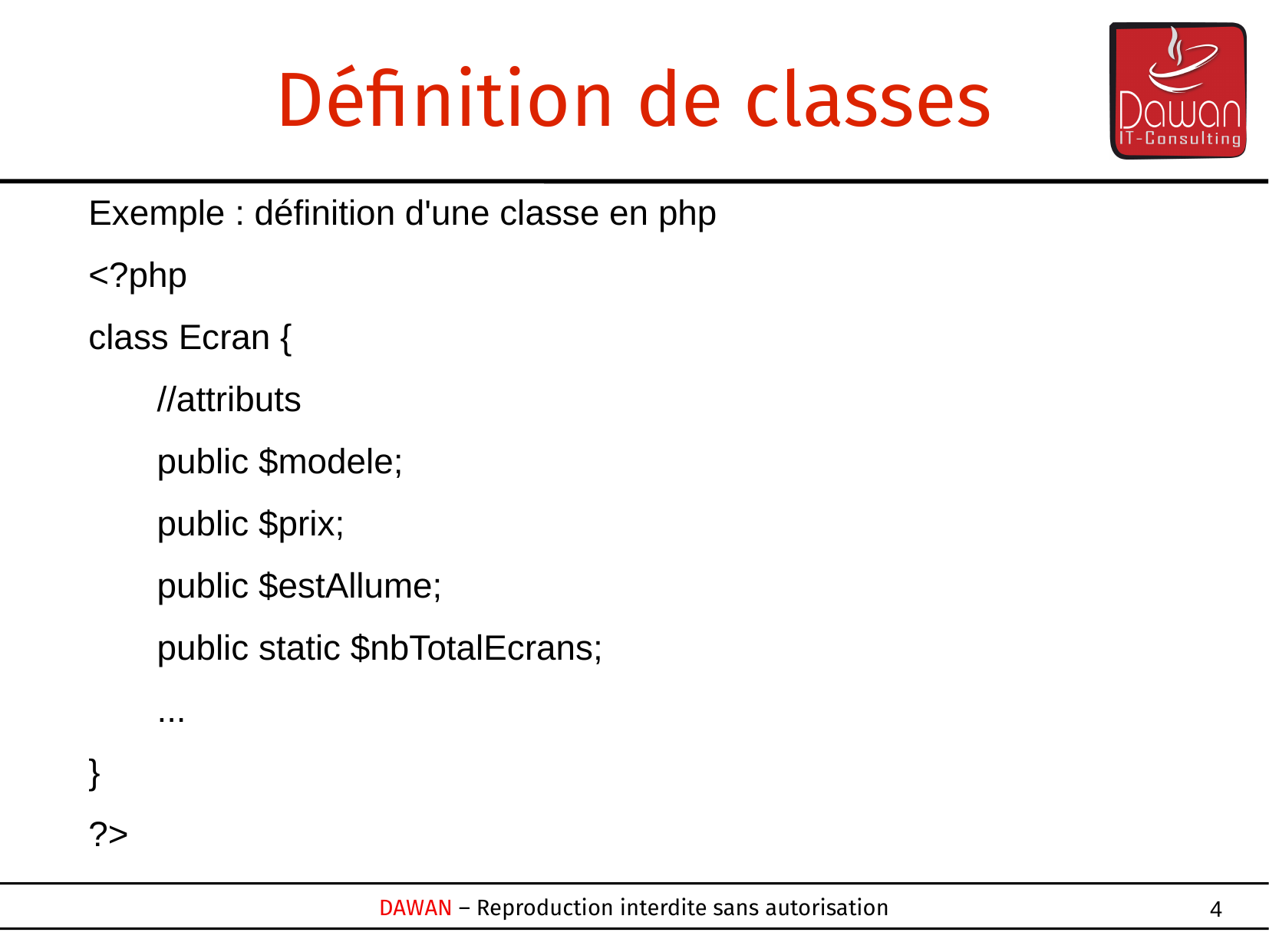

Définition de classes
Exemple : définition d'une classe en php
<?php
class Ecran {
       //attributs
       public $modele;
       public $prix;
       public $estAllume;
       public static $nbTotalEcrans;
       ...
}
?>
4